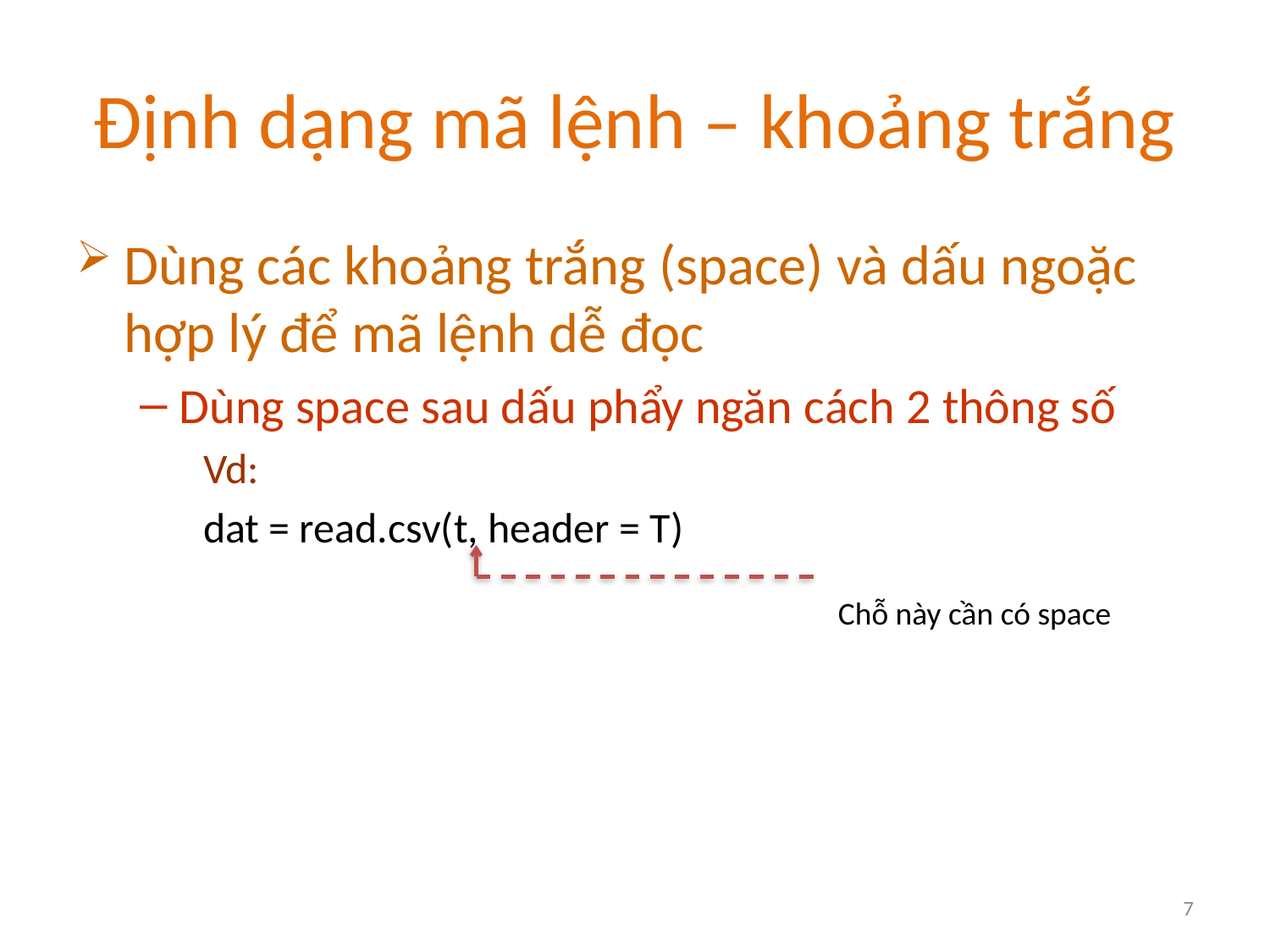

# Định dạng mã lệnh – khoảng trắng
Dùng các khoảng trắng (space) và dấu ngoặc hợp lý để mã lệnh dễ đọc
Dùng space sau dấu phẩy ngăn cách 2 thông số
Vd:
dat = read.csv(t, header = T)
Chỗ này cần có space
7